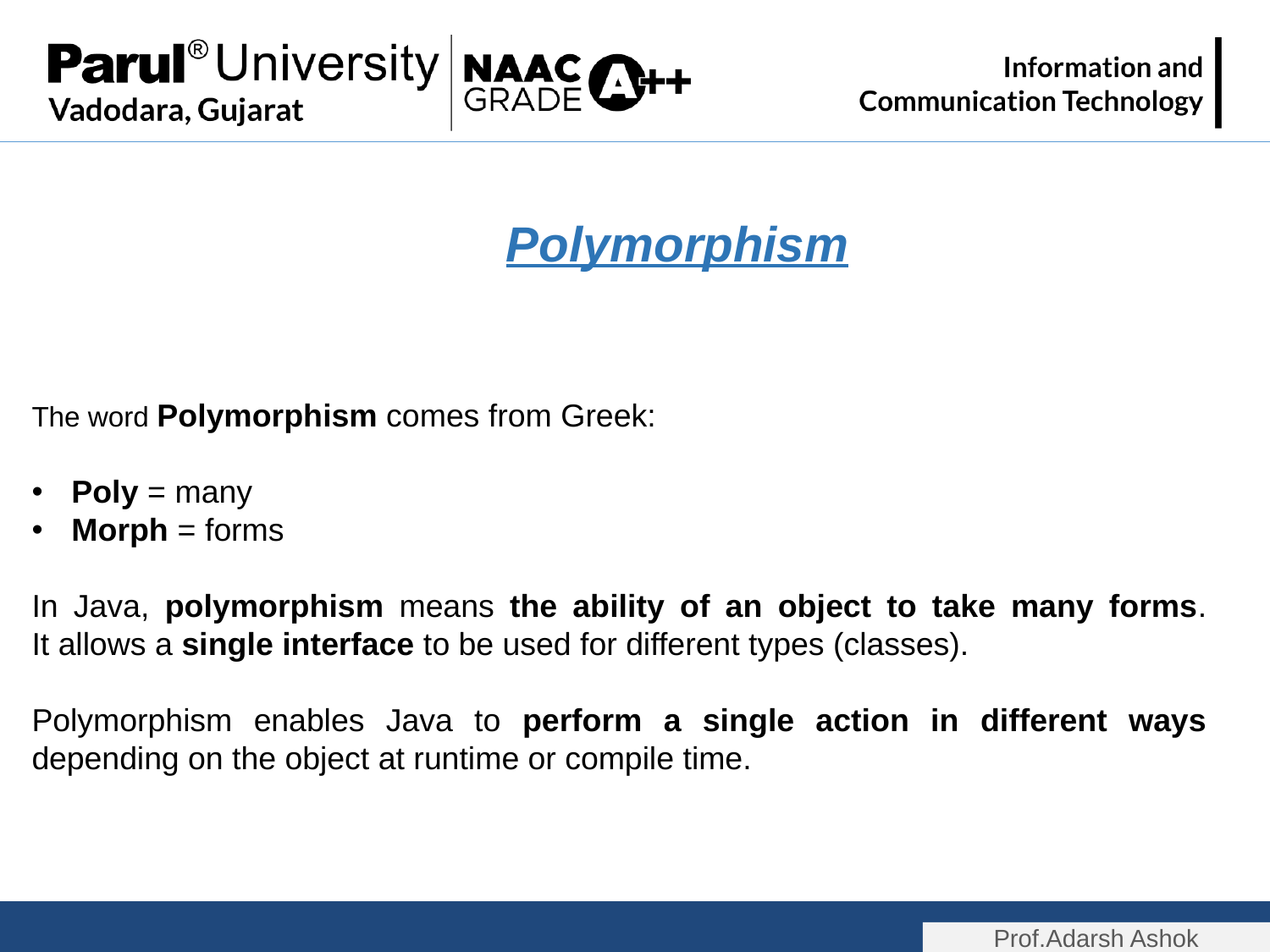

Polymorphism
The word Polymorphism comes from Greek:

Poly = many
Morph = forms

In Java, polymorphism means the ability of an object to take many forms.
It allows a single interface to be used for different types (classes).

Polymorphism enables Java to perform a single action in different ways depending on the object at runtime or compile time.
Prof.Adarsh Ashok